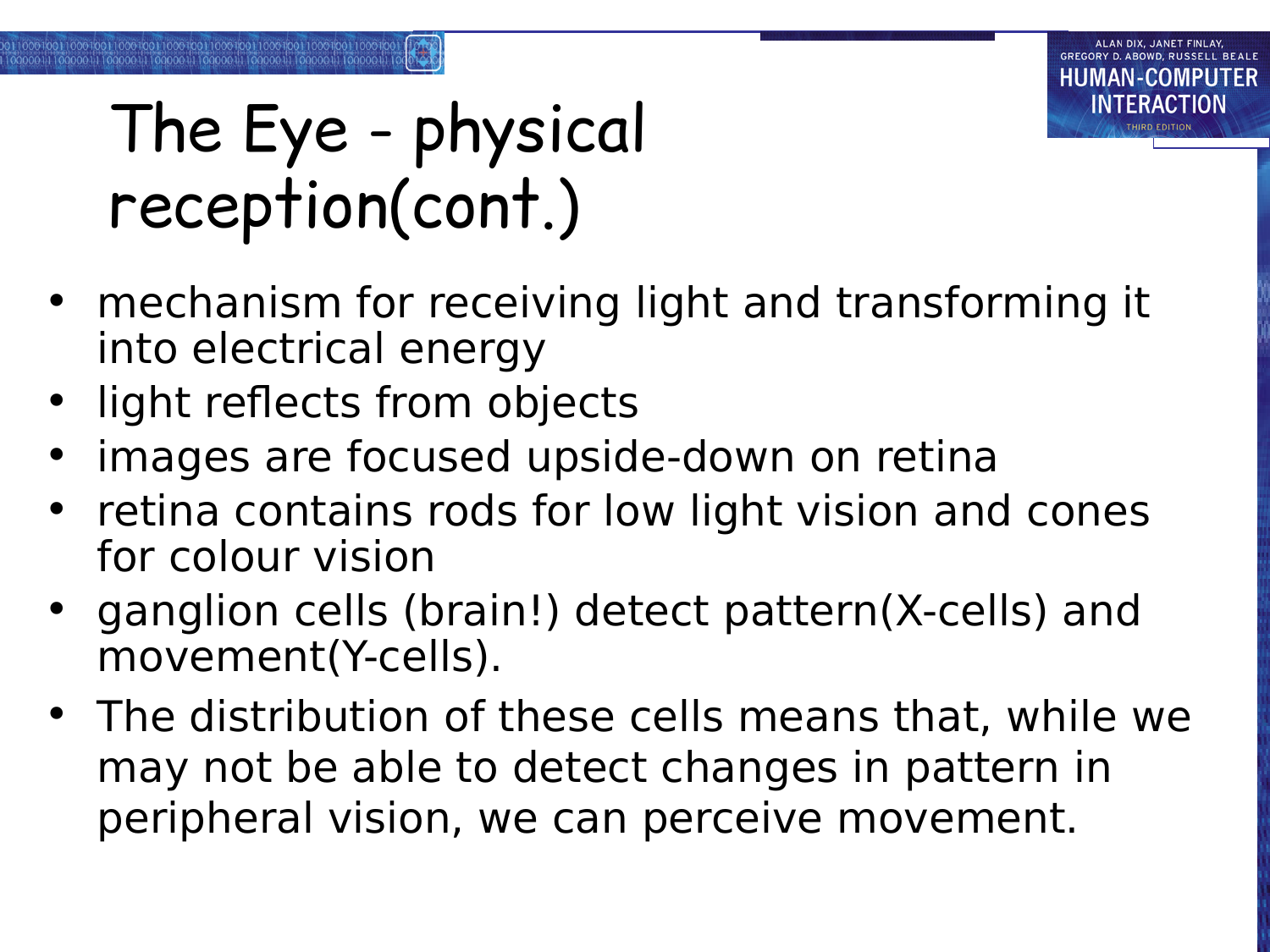

# The Eye - physical reception(cont.)
mechanism for receiving light and transforming it into electrical energy
light reflects from objects
images are focused upside-down on retina
retina contains rods for low light vision and cones for colour vision
ganglion cells (brain!) detect pattern(X-cells) and movement(Y-cells).
The distribution of these cells means that, while we may not be able to detect changes in pattern in peripheral vision, we can perceive movement.